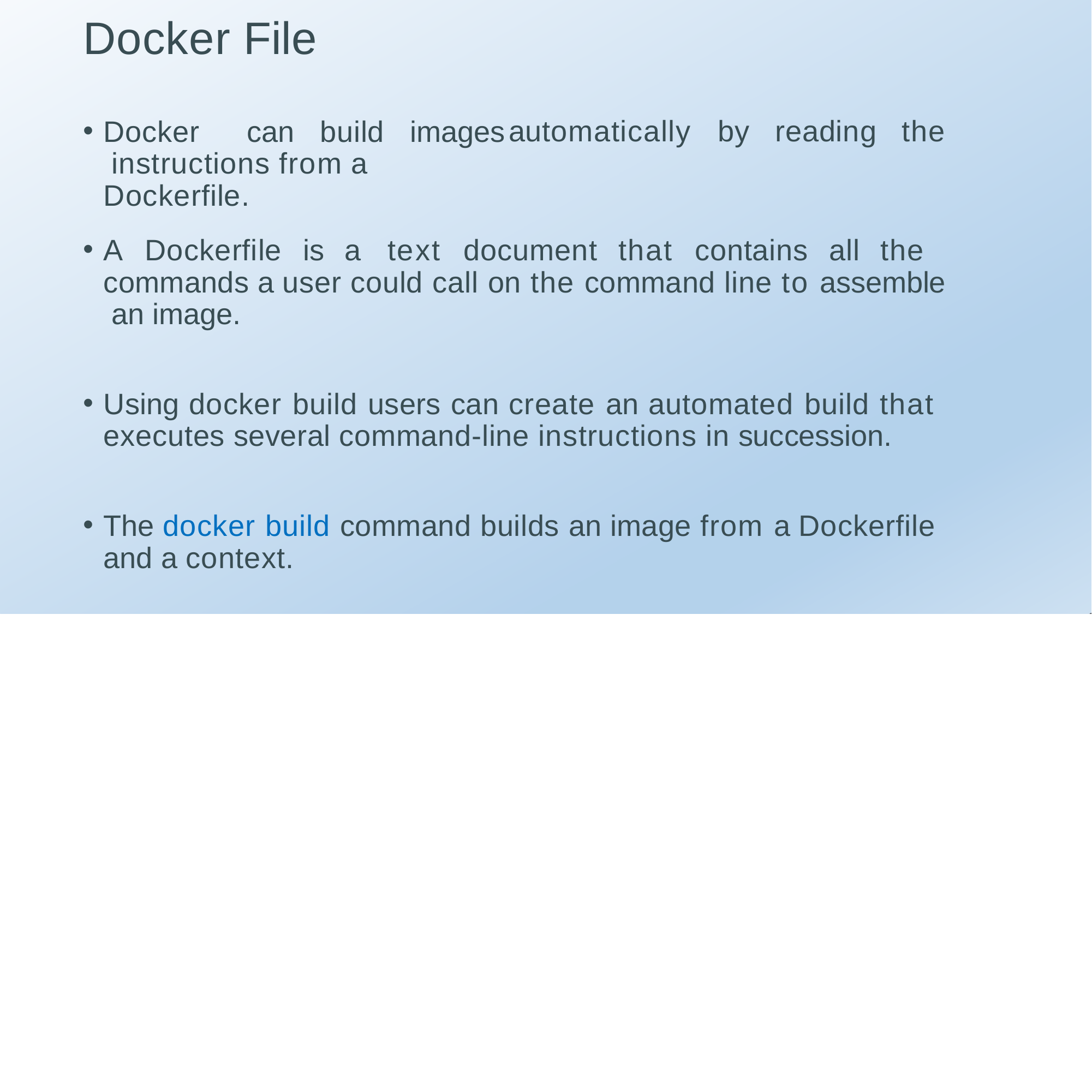

# Docker File
Docker	can	build	images  instructions from a Dockerfile.
automatically	by	reading	the
A Dockerfile is a text document that contains all the  commands a user could call on the command line to assemble  an image.

Using docker build users can create an automated build that  executes several command-line instructions in succession.

The docker build command builds an image from a Dockerfile  and a context.